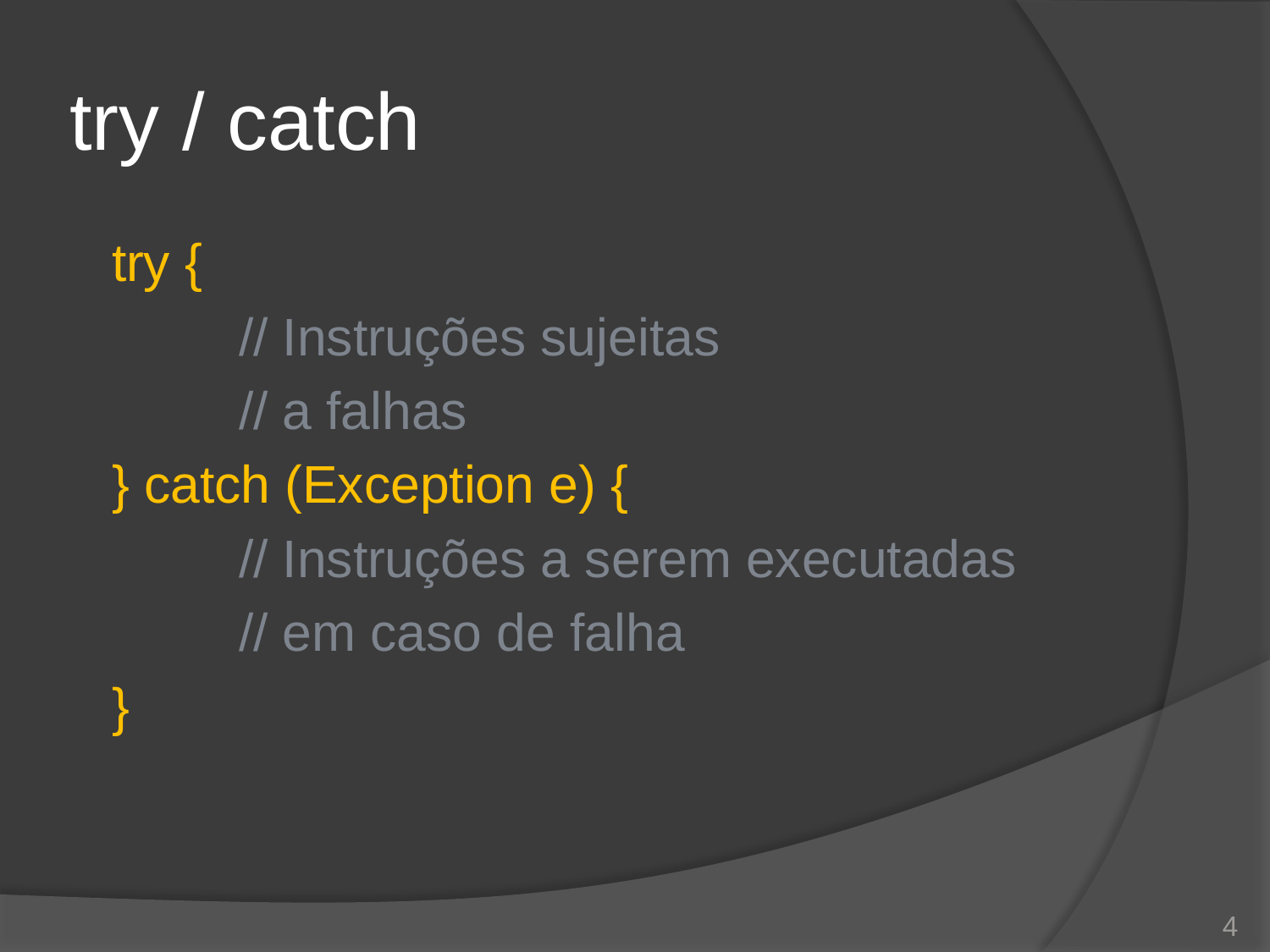

# try / catch
try {
	// Instruções sujeitas
	// a falhas
} catch (Exception e) {
	// Instruções a serem executadas
	// em caso de falha
}
4